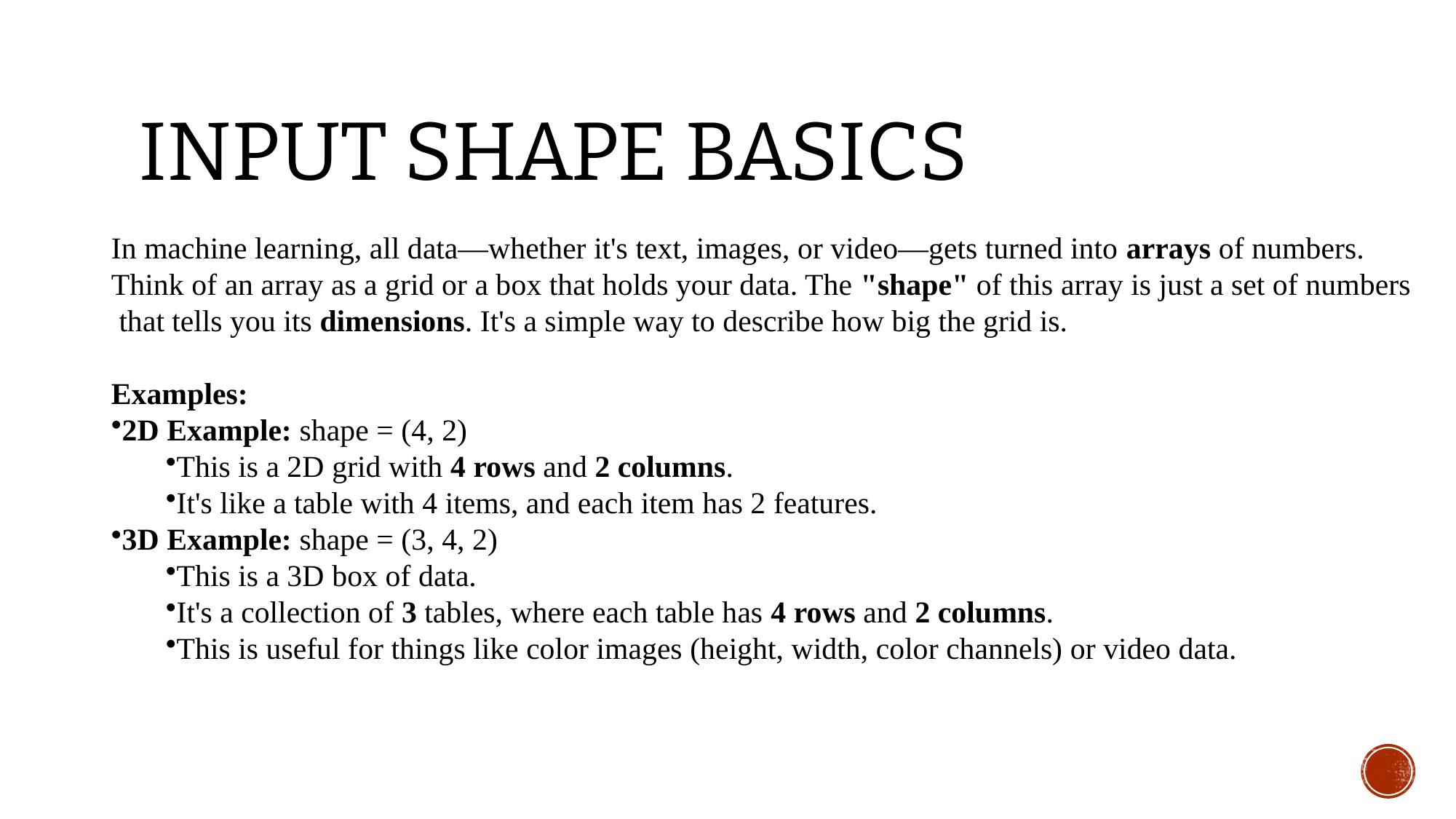

# INPUT SHAPE BASICS
In machine learning, all data—whether it's text, images, or video—gets turned into arrays of numbers.
Think of an array as a grid or a box that holds your data. The "shape" of this array is just a set of numbers
 that tells you its dimensions. It's a simple way to describe how big the grid is.

Examples:
2D Example: shape = (4, 2)
This is a 2D grid with 4 rows and 2 columns.
It's like a table with 4 items, and each item has 2 features.
3D Example: shape = (3, 4, 2)
This is a 3D box of data.
It's a collection of 3 tables, where each table has 4 rows and 2 columns.
This is useful for things like color images (height, width, color channels) or video data.